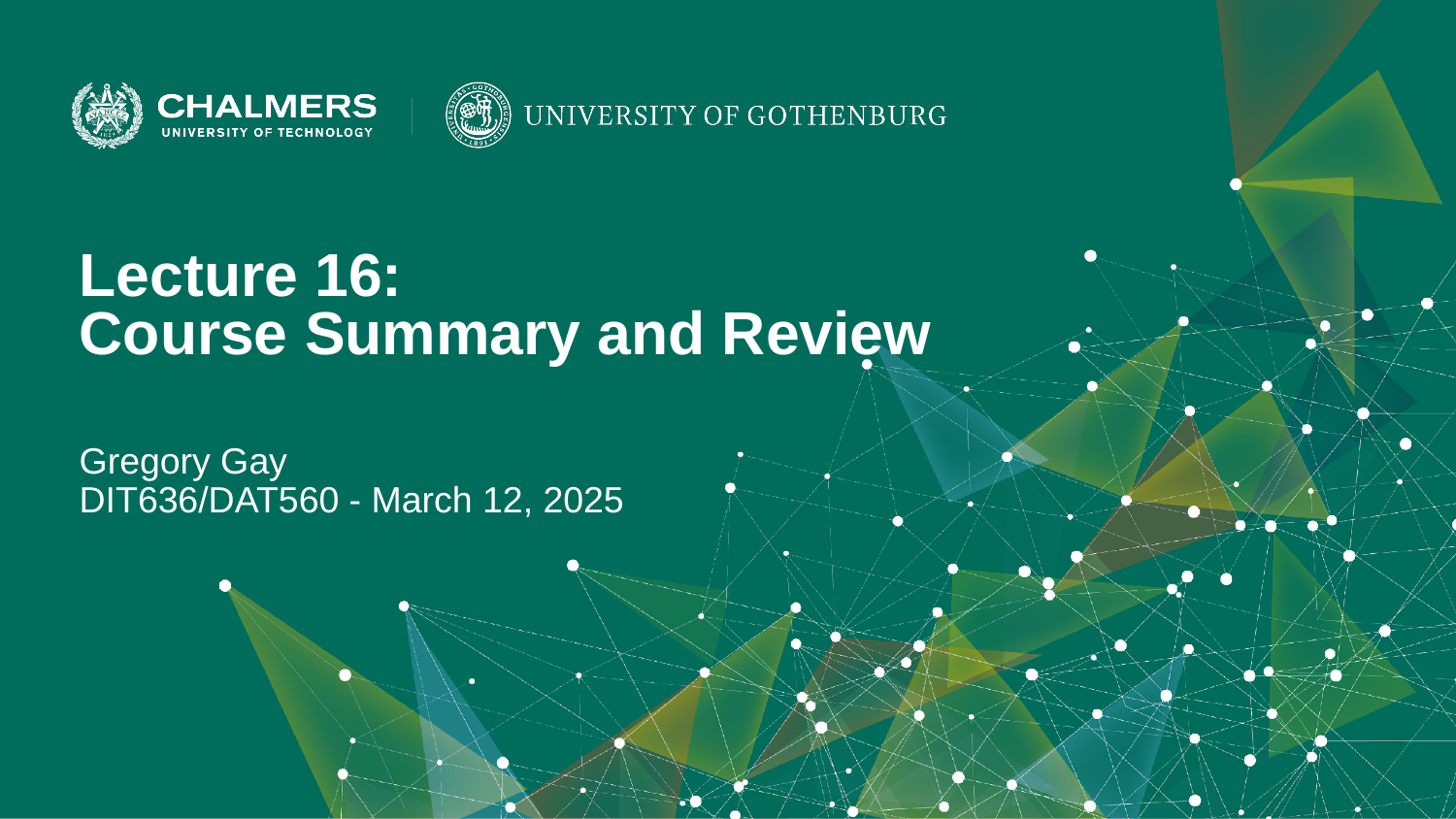

Lecture 16:
Course Summary and Review
Gregory Gay
DIT636/DAT560 - March 12, 2025